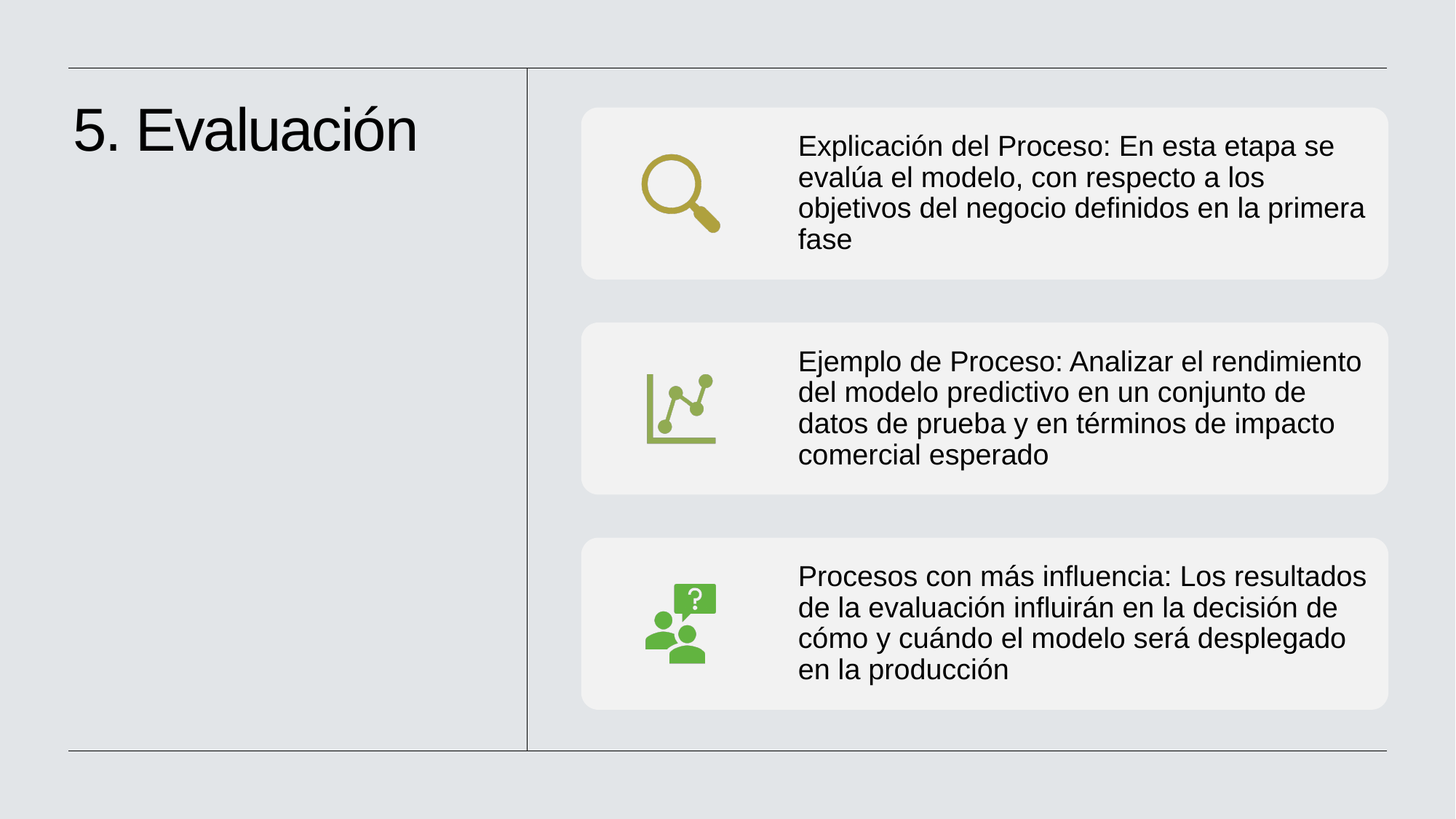

# 5. Evaluación
Explicación del Proceso: En esta etapa se evalúa el modelo, con respecto a los objetivos del negocio definidos en la primera fase
Ejemplo de Proceso: Analizar el rendimiento del modelo predictivo en un conjunto de datos de prueba y en términos de impacto comercial esperado
Procesos con más influencia: Los resultados de la evaluación influirán en la decisión de cómo y cuándo el modelo será desplegado en la producción